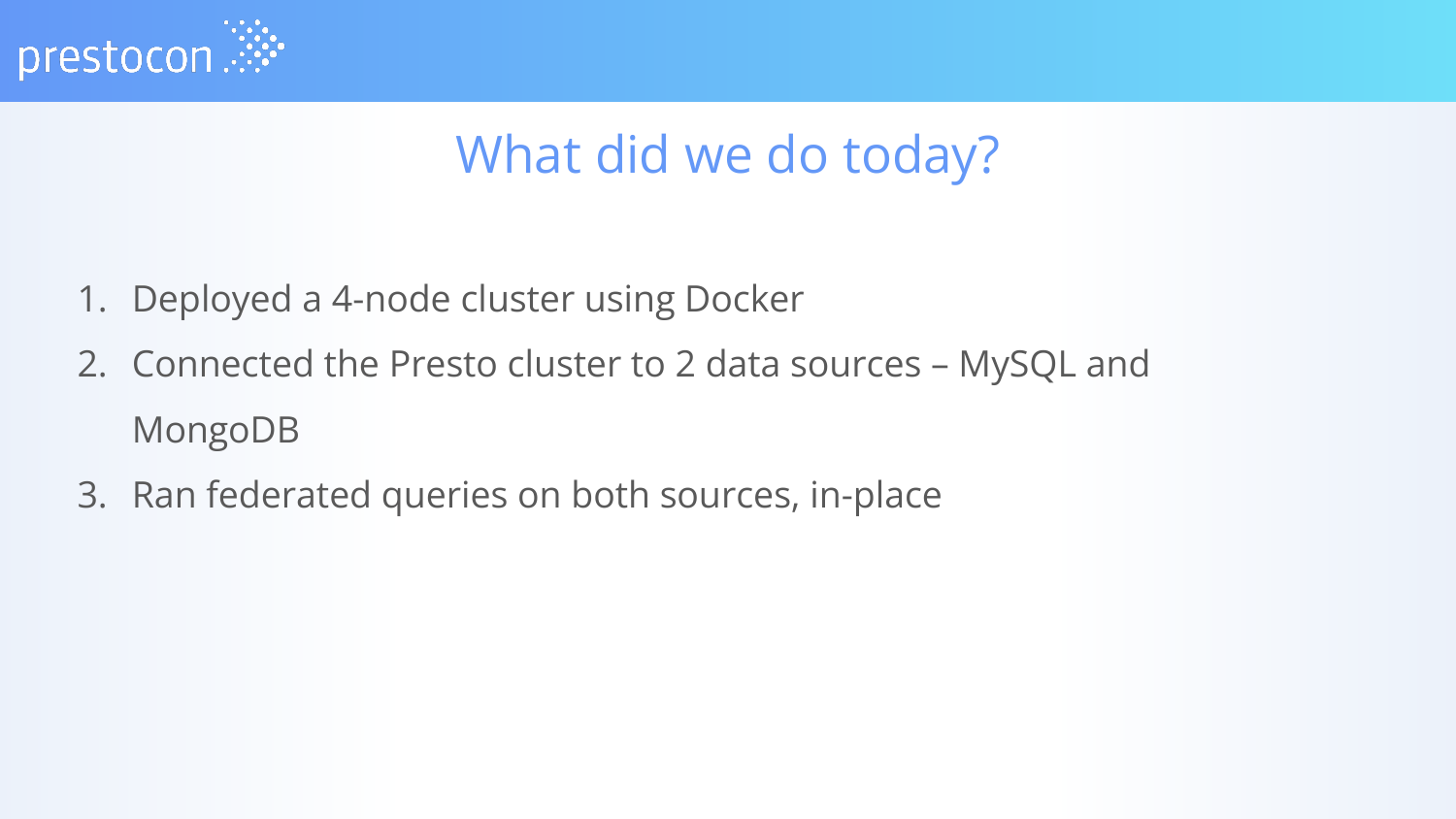

# What did we do today?
Deployed a 4-node cluster using Docker
Connected the Presto cluster to 2 data sources – MySQL and MongoDB
Ran federated queries on both sources, in-place